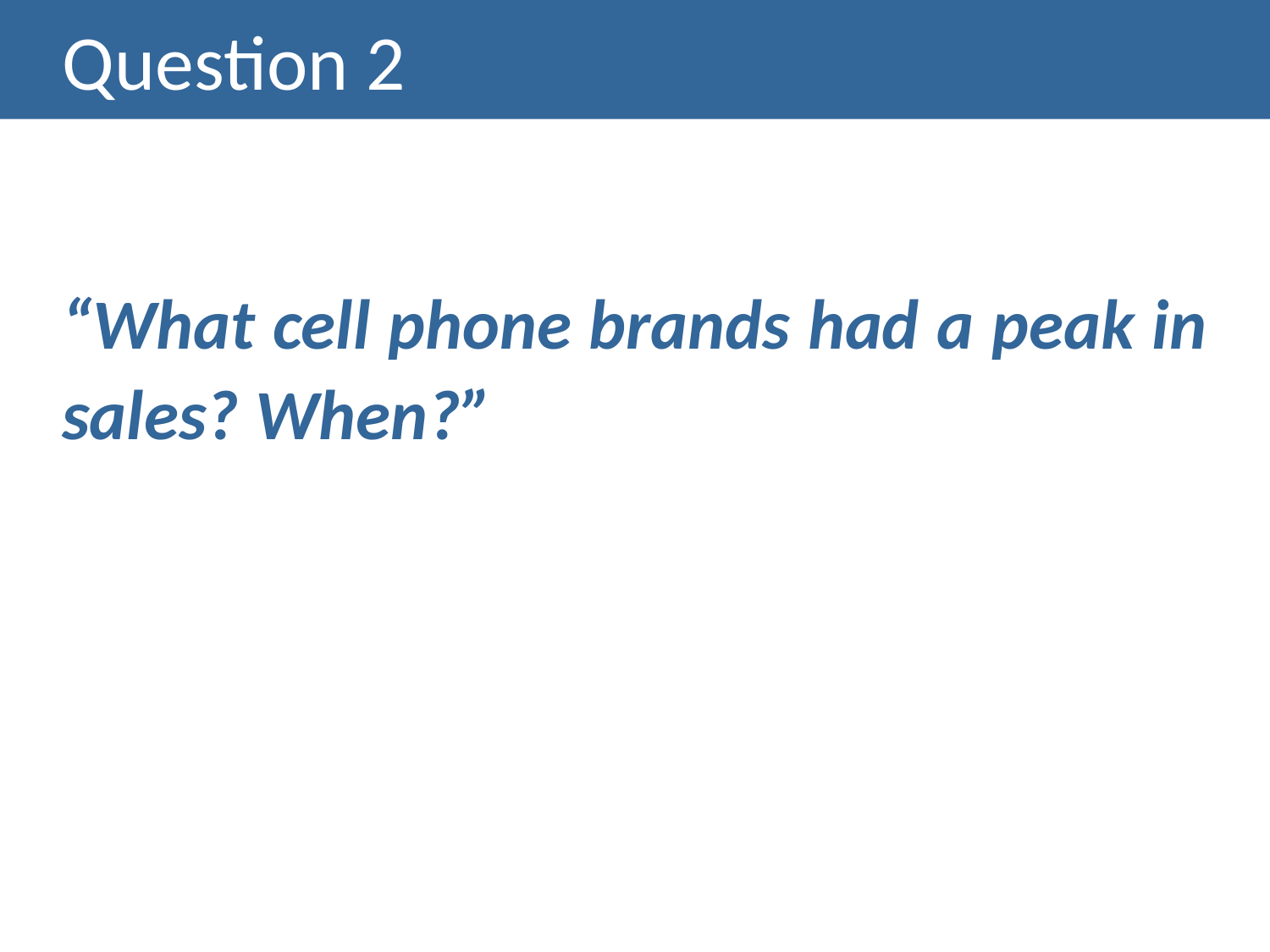

# Question 2

“What cell phone brands had a peak in sales? When?”